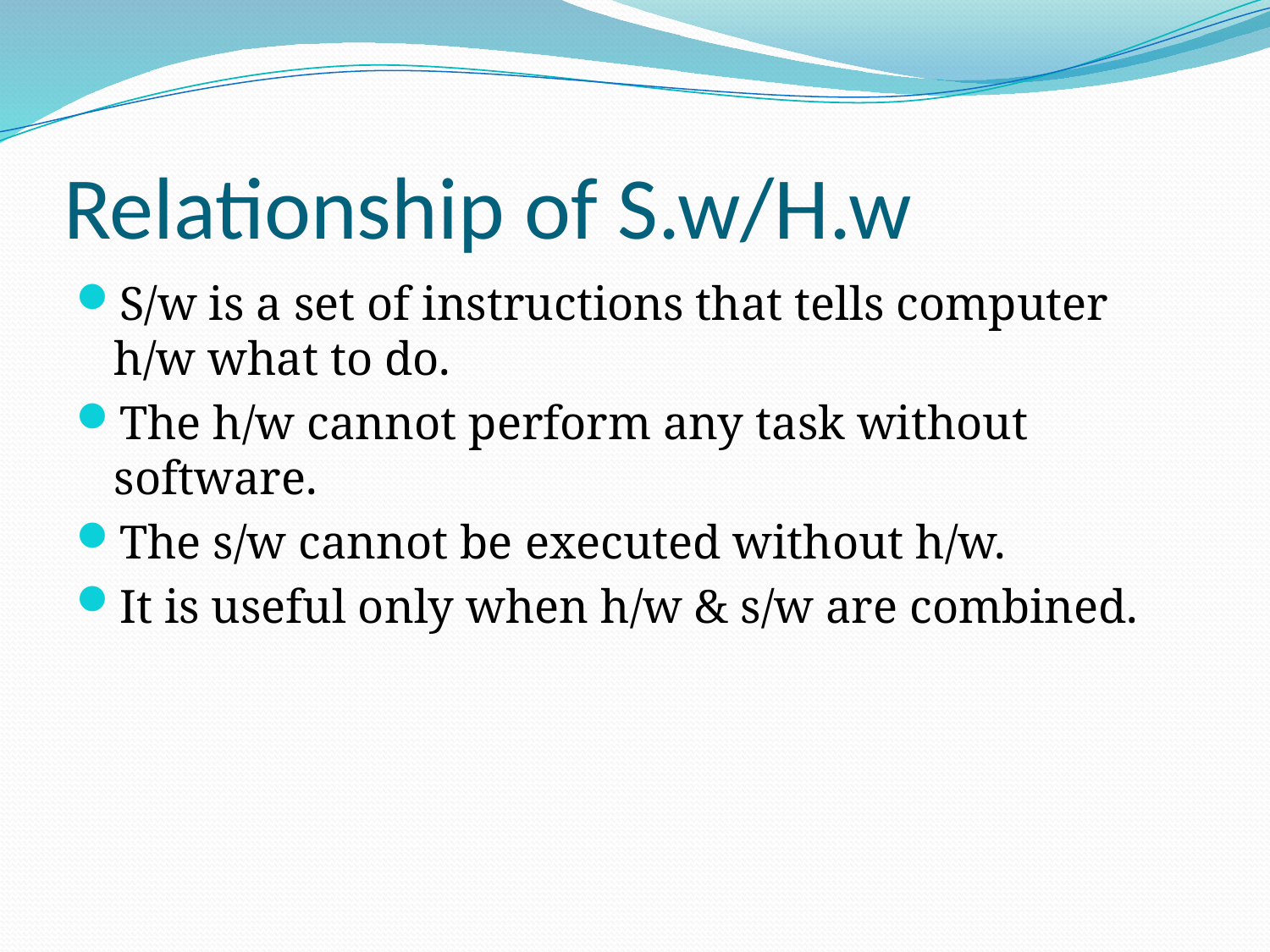

# Relationship of S.w/H.w
S/w is a set of instructions that tells computer h/w what to do.
The h/w cannot perform any task without software.
The s/w cannot be executed without h/w.
It is useful only when h/w & s/w are combined.